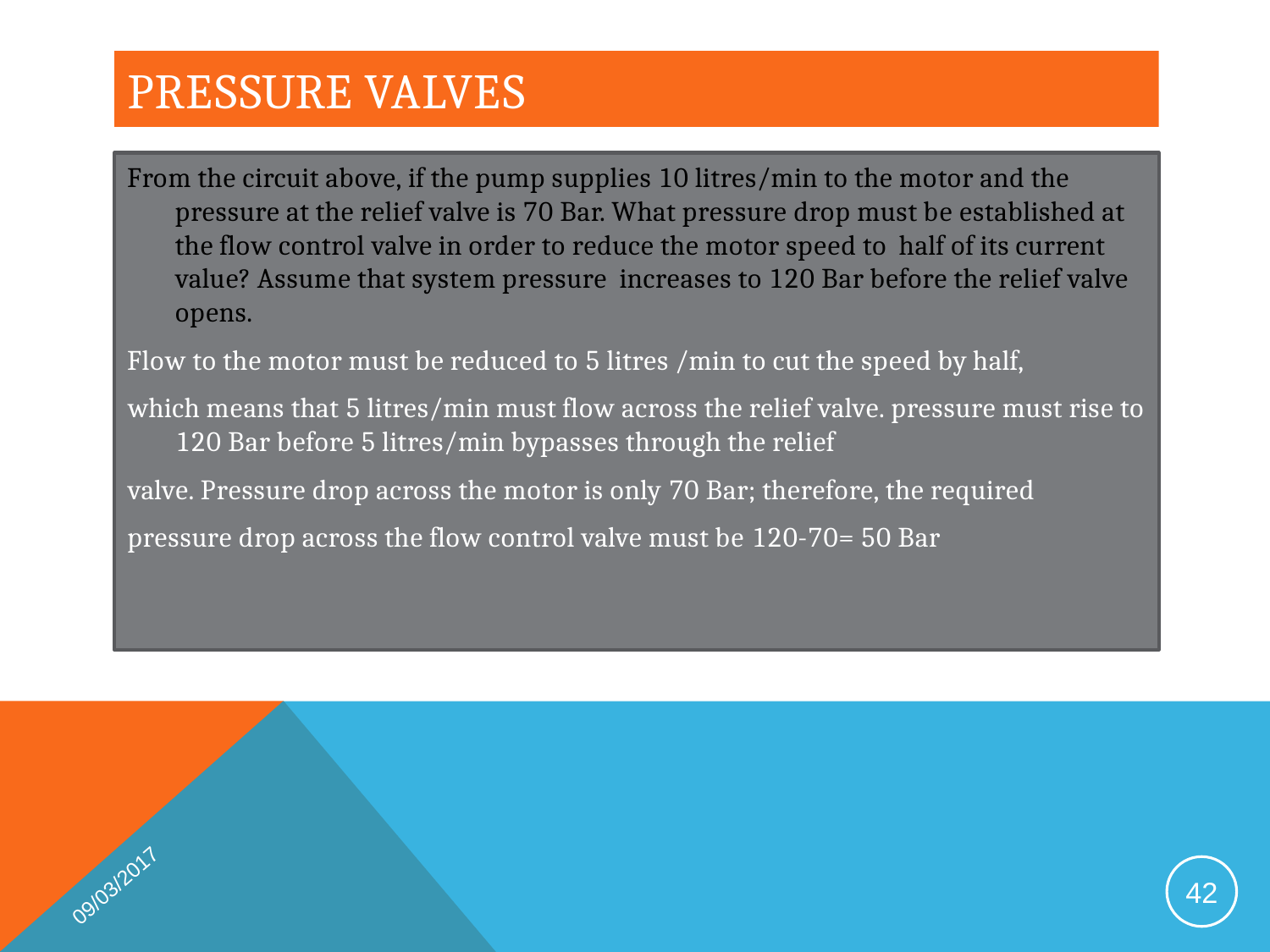

# PRESSURE VALVES
From the circuit above, if the pump supplies 10 litres/min to the motor and the pressure at the relief valve is 70 Bar. What pressure drop must be established at the flow control valve in order to reduce the motor speed to  half of its current value? Assume that system pressure  increases to 120 Bar before the relief valve opens.
Flow to the motor must be reduced to 5 litres /min to cut the speed by half,
which means that 5 litres/min must flow across the relief valve. pressure must rise to 120 Bar before 5 litres/min bypasses through the relief
valve. Pressure drop across the motor is only 70 Bar; therefore, the required
pressure drop across the flow control valve must be 120-70= 50 Bar
09/03/2017
42